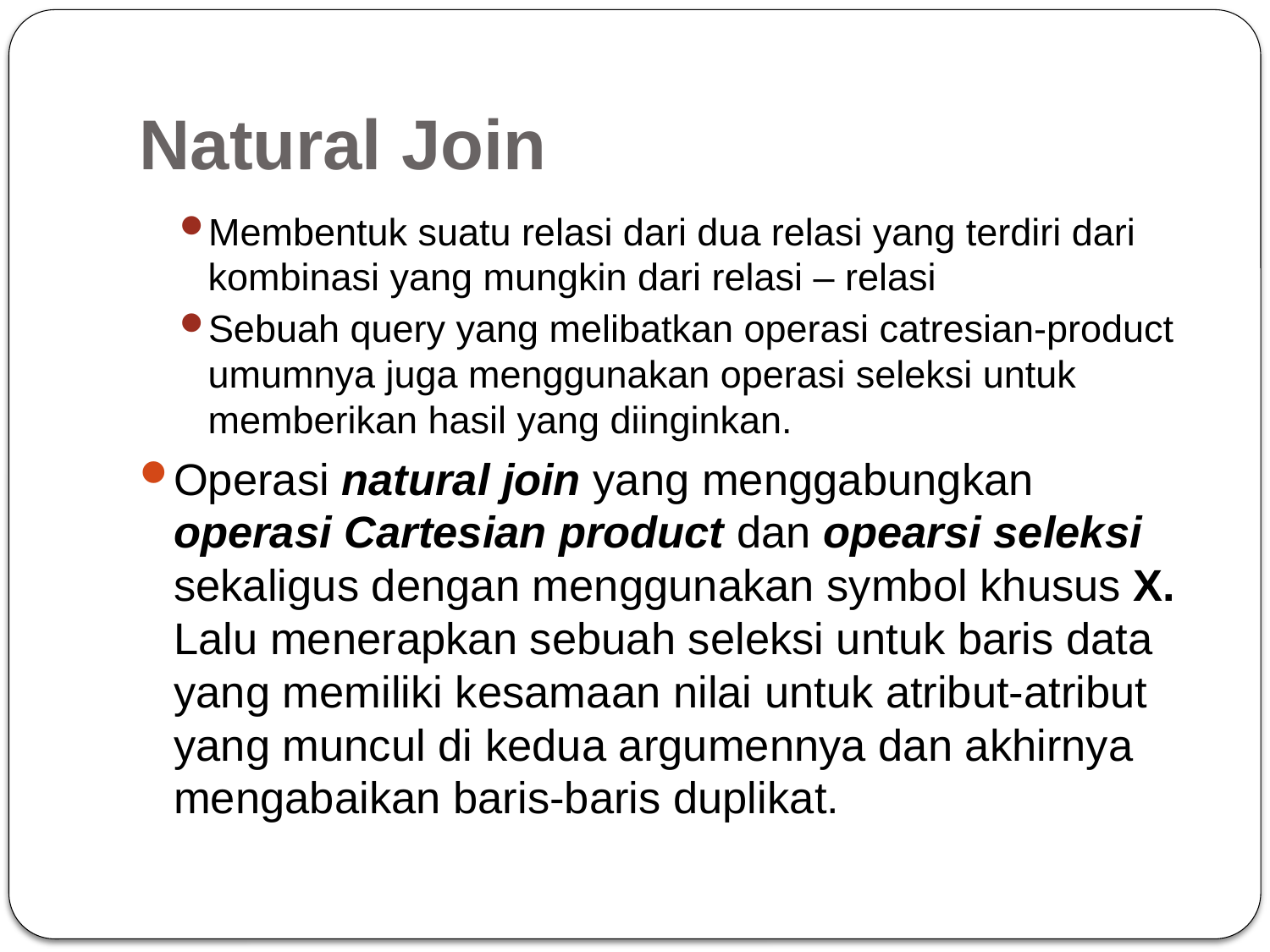

# Natural Join
Membentuk suatu relasi dari dua relasi yang terdiri dari kombinasi yang mungkin dari relasi – relasi
Sebuah query yang melibatkan operasi catresian-product umumnya juga menggunakan operasi seleksi untuk memberikan hasil yang diinginkan.
Operasi natural join yang menggabungkan operasi Cartesian product dan opearsi seleksi sekaligus dengan menggunakan symbol khusus X. Lalu menerapkan sebuah seleksi untuk baris data yang memiliki kesamaan nilai untuk atribut-atribut yang muncul di kedua argumennya dan akhirnya mengabaikan baris-baris duplikat.